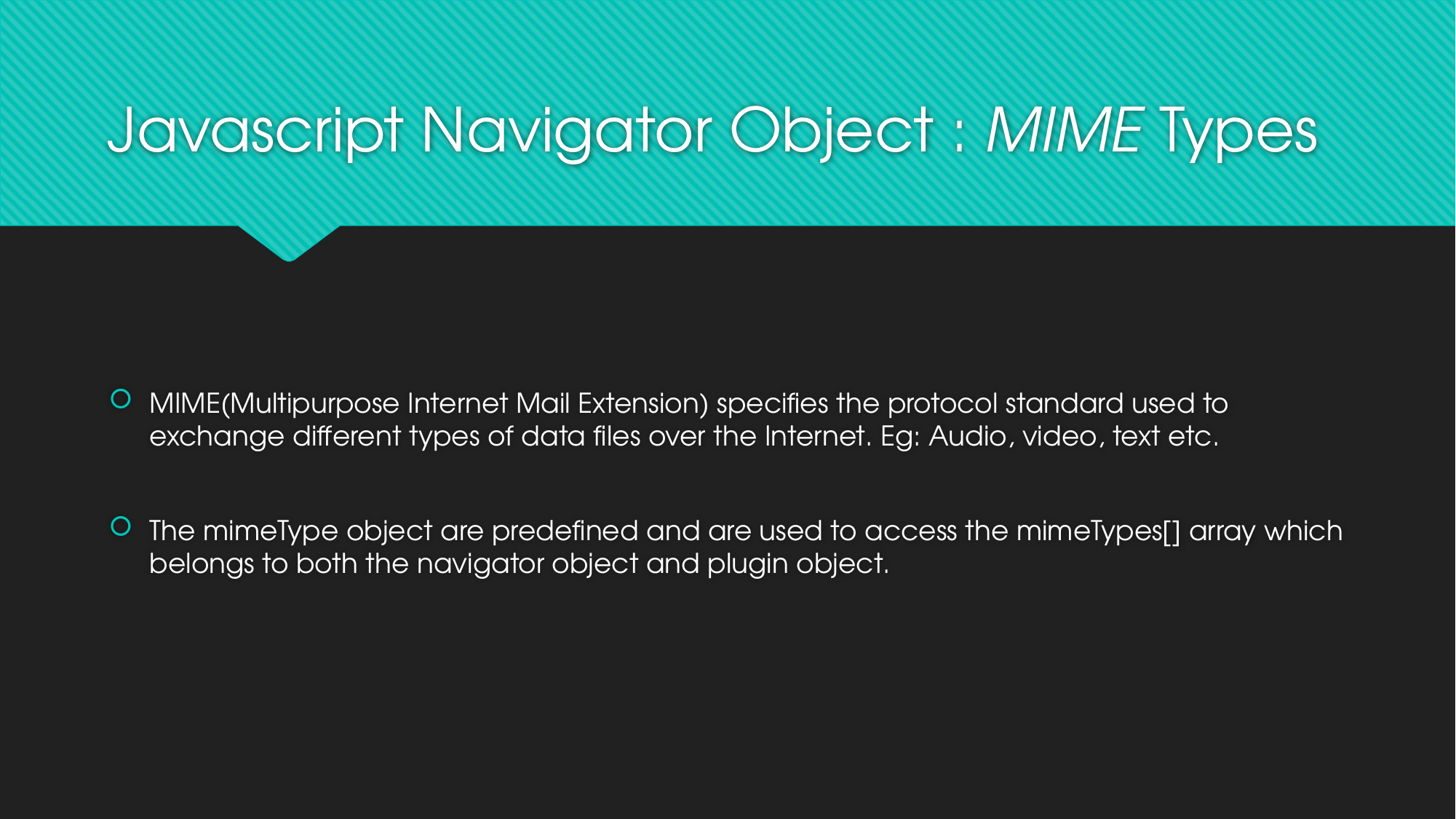

# Javascript Navigator Object : MIME Types
MIME(Multipurpose Internet Mail Extension) specifies the protocol standard used to exchange different types of data files over the Internet. Eg: Audio, video, text etc.

The mimeType object are predefined and are used to access the mimeTypes[] array which belongs to both the navigator object and plugin object.